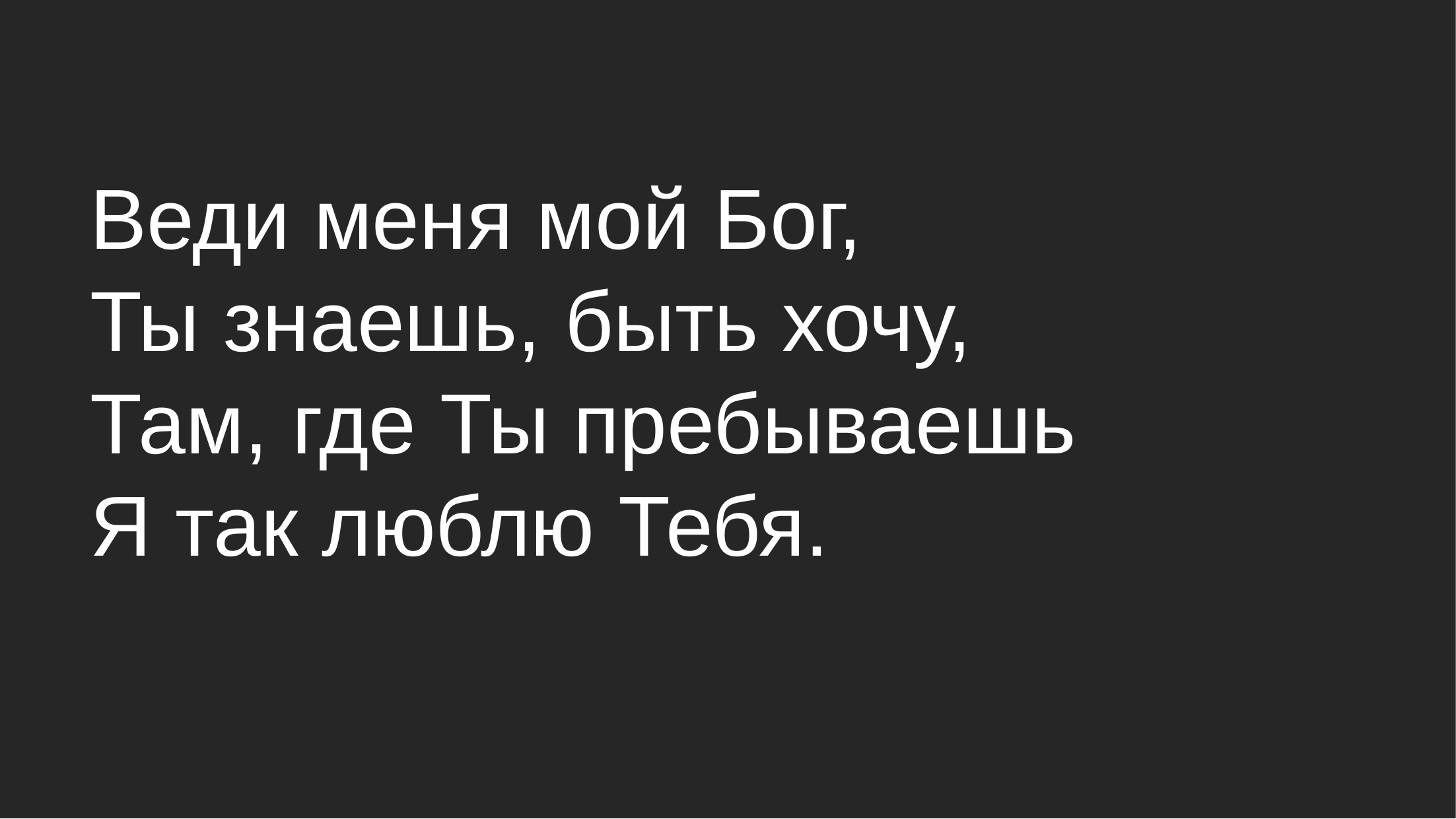

Веди меня мой Бог,
Ты знаешь, быть хочу,
Там, где Ты пребываешь
Я так люблю Тебя.